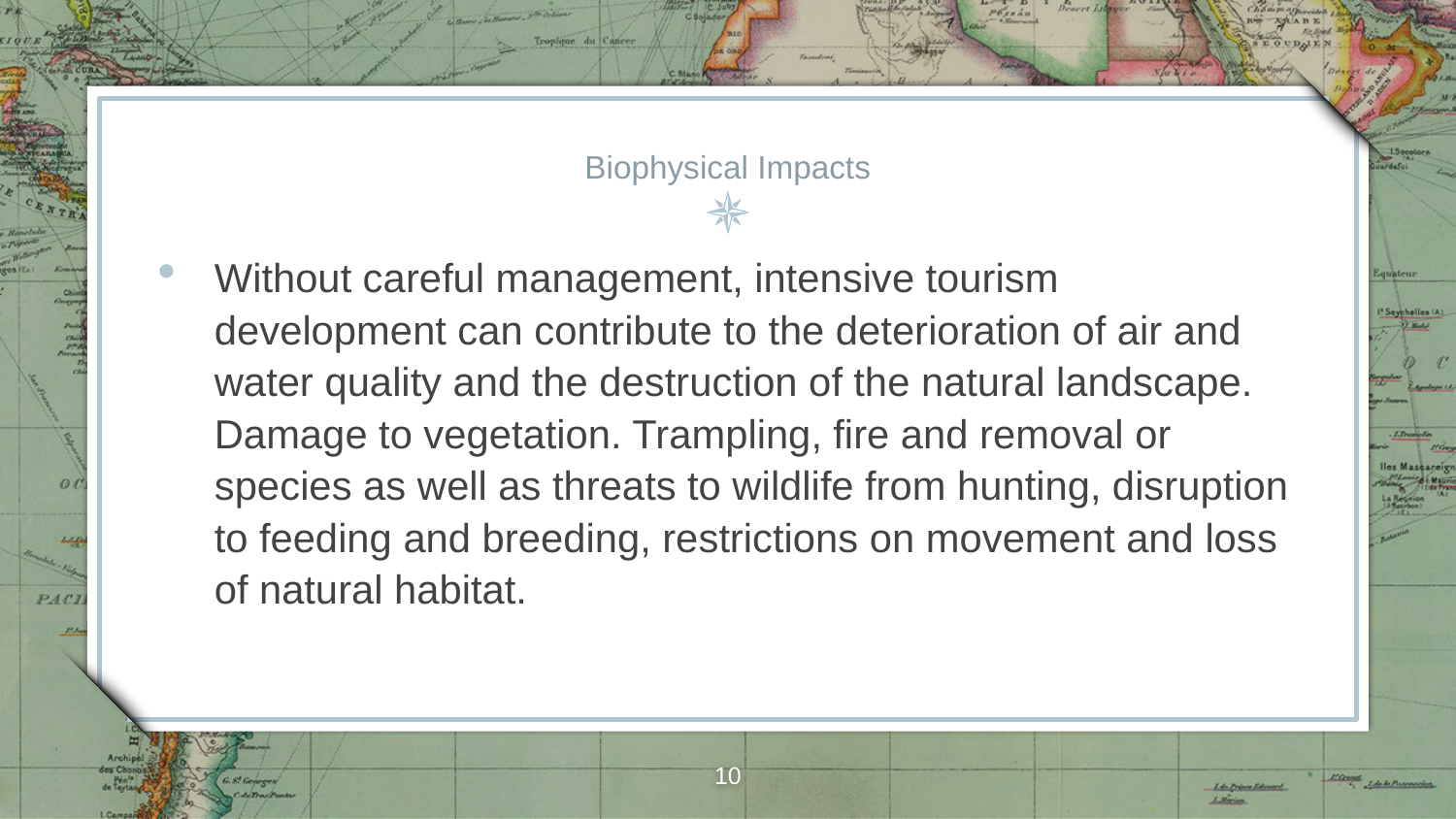

# Biophysical Impacts
Without careful management, intensive tourism development can contribute to the deterioration of air and water quality and the destruction of the natural landscape. Damage to vegetation. Trampling, fire and removal or species as well as threats to wildlife from hunting, disruption to feeding and breeding, restrictions on movement and loss of natural habitat.
10